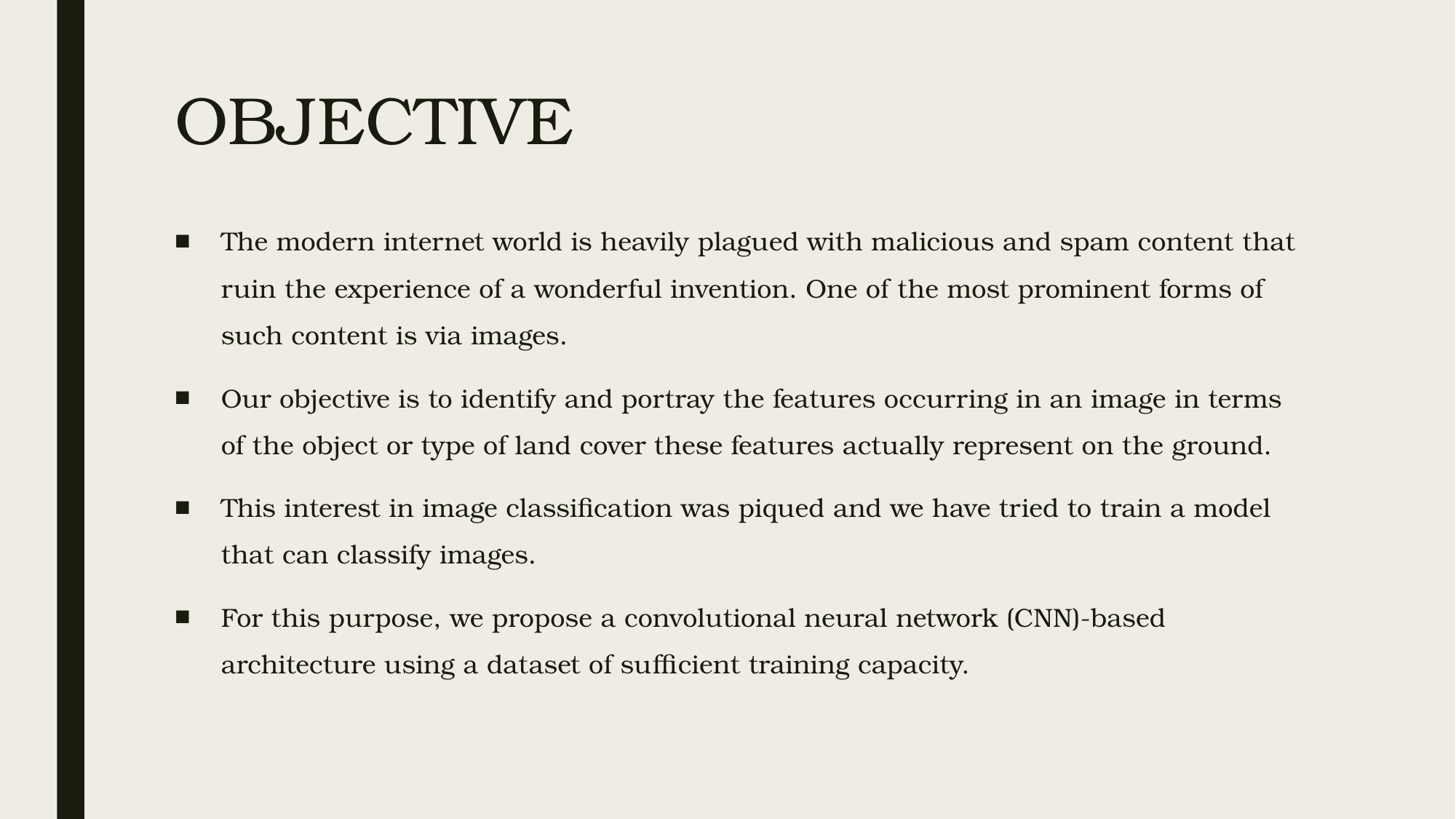

# OBJECTIVE
The modern internet world is heavily plagued with malicious and spam content that ruin the experience of a wonderful invention. One of the most prominent forms of such content is via images.
Our objective is to identify and portray the features occurring in an image in terms of the object or type of land cover these features actually represent on the ground.
This interest in image classification was piqued and we have tried to train a model that can classify images.
For this purpose, we propose a convolutional neural network (CNN)-based architecture using a dataset of sufficient training capacity.